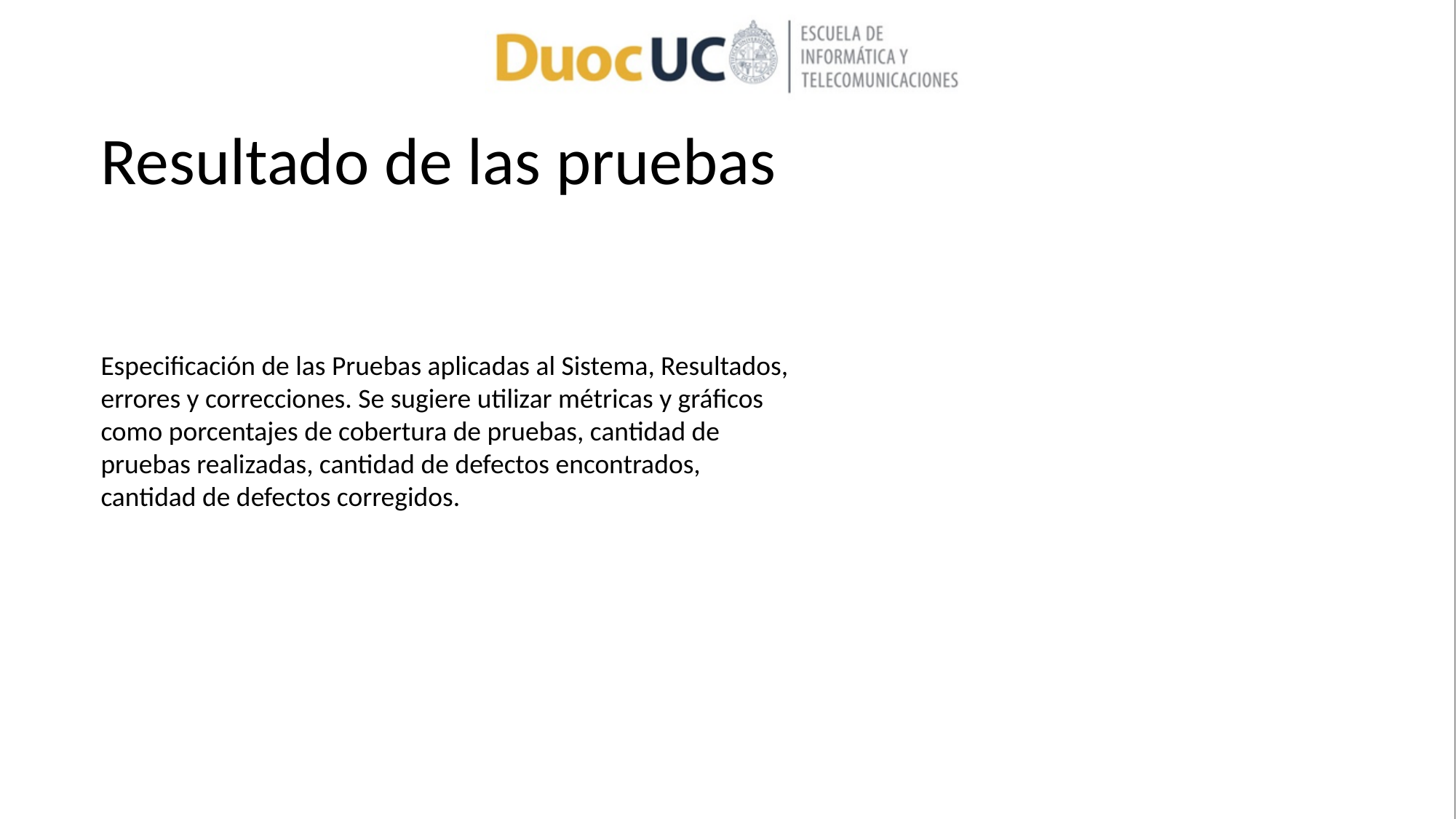

Resultado de las pruebas
Especificación de las Pruebas aplicadas al Sistema, Resultados, errores y correcciones. Se sugiere utilizar métricas y gráficos como porcentajes de cobertura de pruebas, cantidad de pruebas realizadas, cantidad de defectos encontrados, cantidad de defectos corregidos.